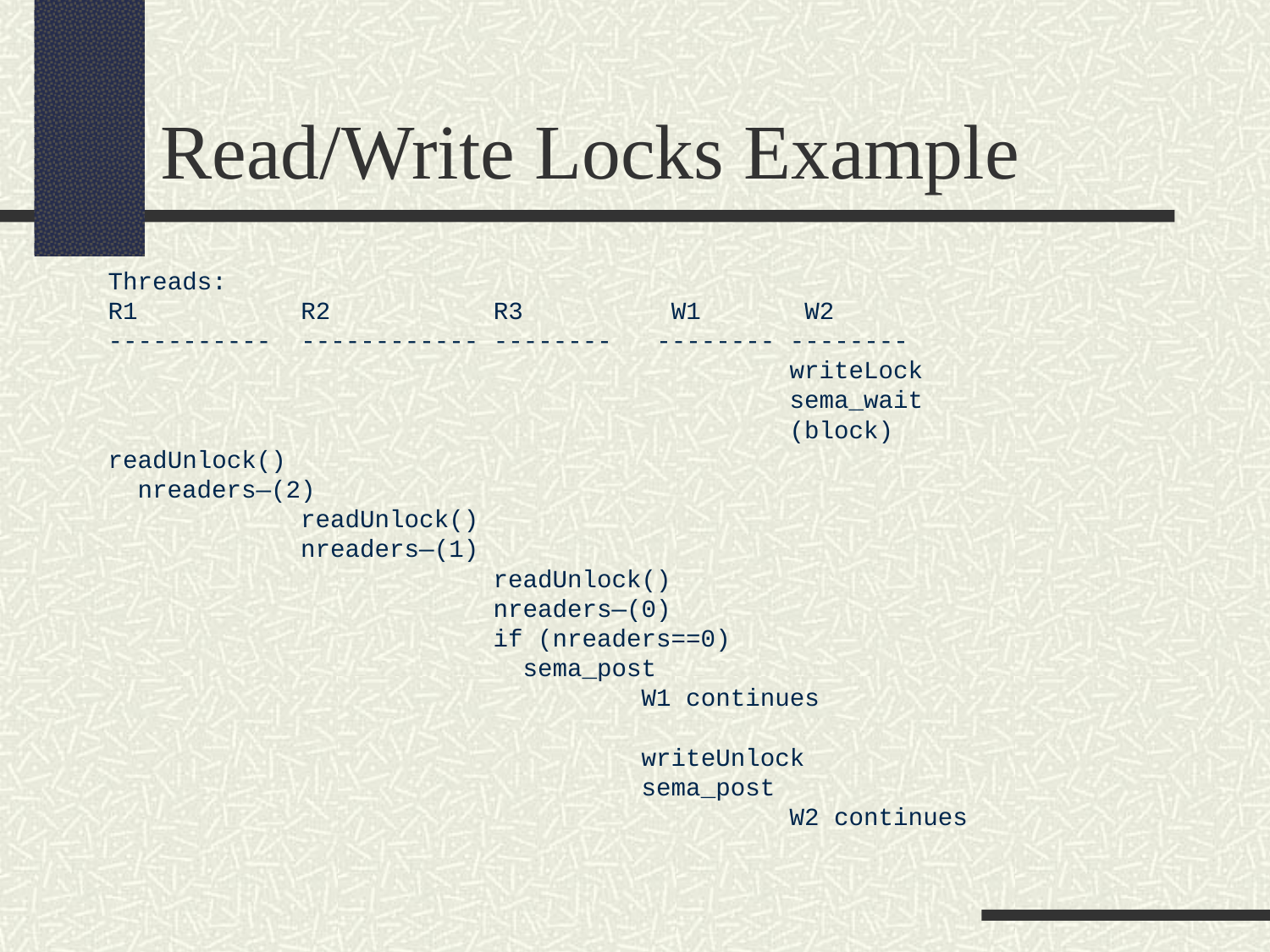

Read/Write Locks Example
Threads:
R1           R2           R3          W1       W2
-----------  ------------ --------   -------- --------
                                              writeLock
                                              sema_wait
                                              (block)
readUnlock()
  nreaders—(2)
             readUnlock()
             nreaders—(1)
                          readUnlock()
                          nreaders—(0)
                          if (nreaders==0)
                            sema_post
                                    W1 continues

                                    writeUnlock
                                    sema_post
                                              W2 continues